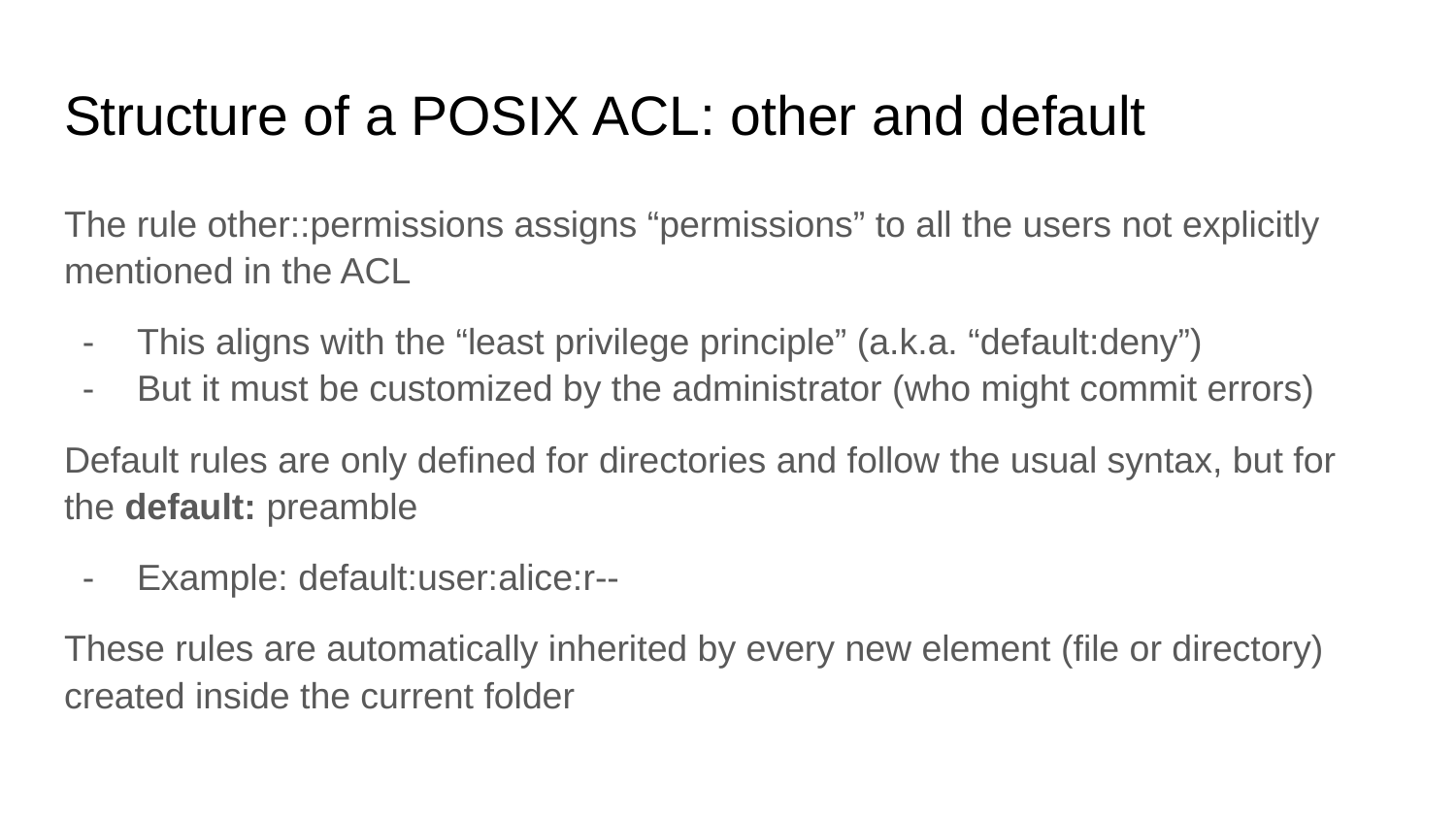

# Structure of a POSIX ACL: other and default
The rule other::permissions assigns “permissions” to all the users not explicitly mentioned in the ACL
This aligns with the “least privilege principle” (a.k.a. “default:deny”)
But it must be customized by the administrator (who might commit errors)
Default rules are only defined for directories and follow the usual syntax, but for the default: preamble
Example: default:user:alice:r--
These rules are automatically inherited by every new element (file or directory) created inside the current folder